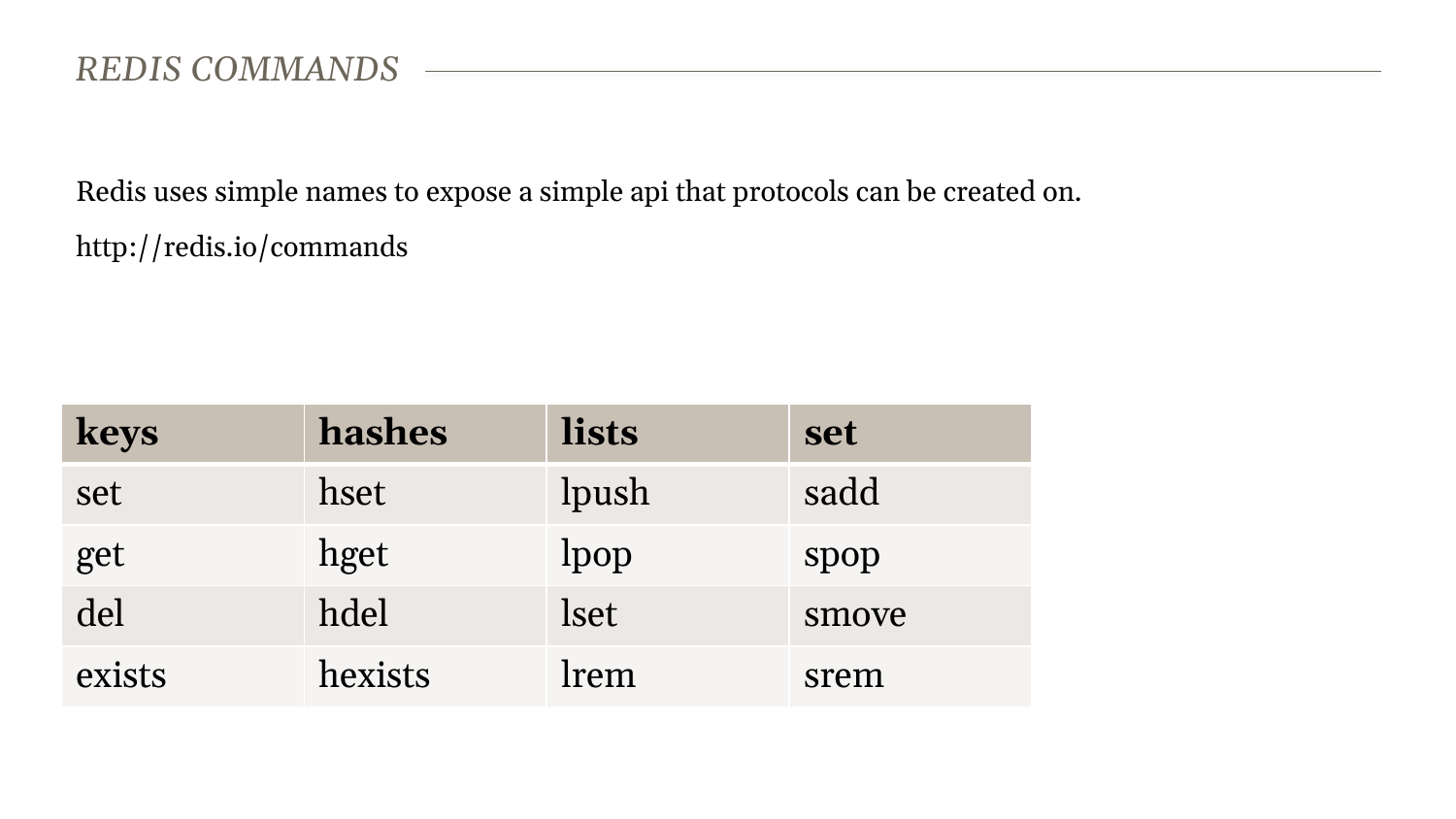

# Redis commands
Redis uses simple names to expose a simple api that protocols can be created on.
http://redis.io/commands

| keys | hashes | lists | set |
| --- | --- | --- | --- |
| set | hset | lpush | sadd |
| get | hget | lpop | spop |
| del | hdel | lset | smove |
| exists | hexists | lrem | srem |